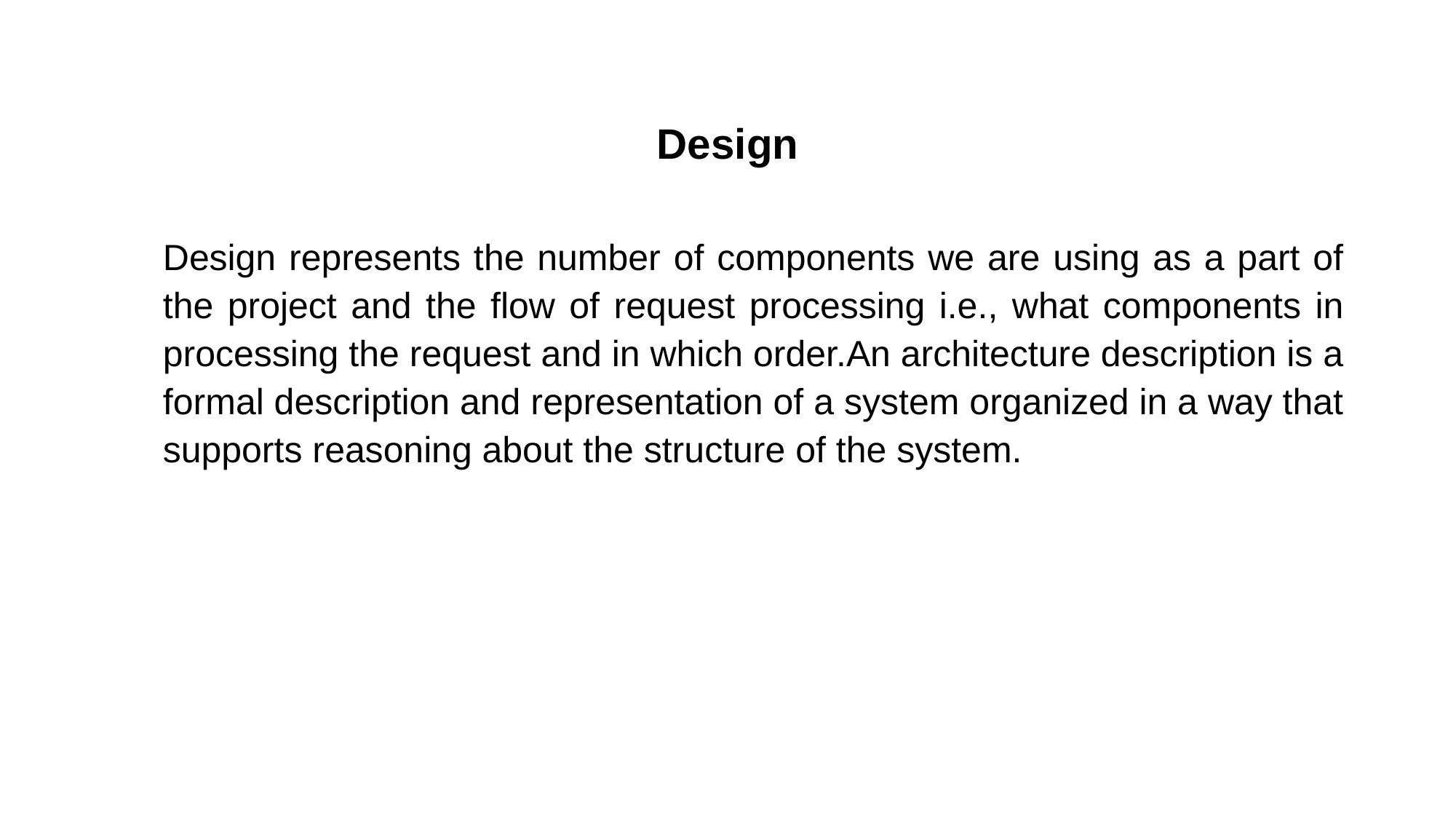

# Design
Design represents the number of components we are using as a part of the project and the flow of request processing i.e., what components in processing the request and in which order.An architecture description is a formal description and representation of a system organized in a way that supports reasoning about the structure of the system.